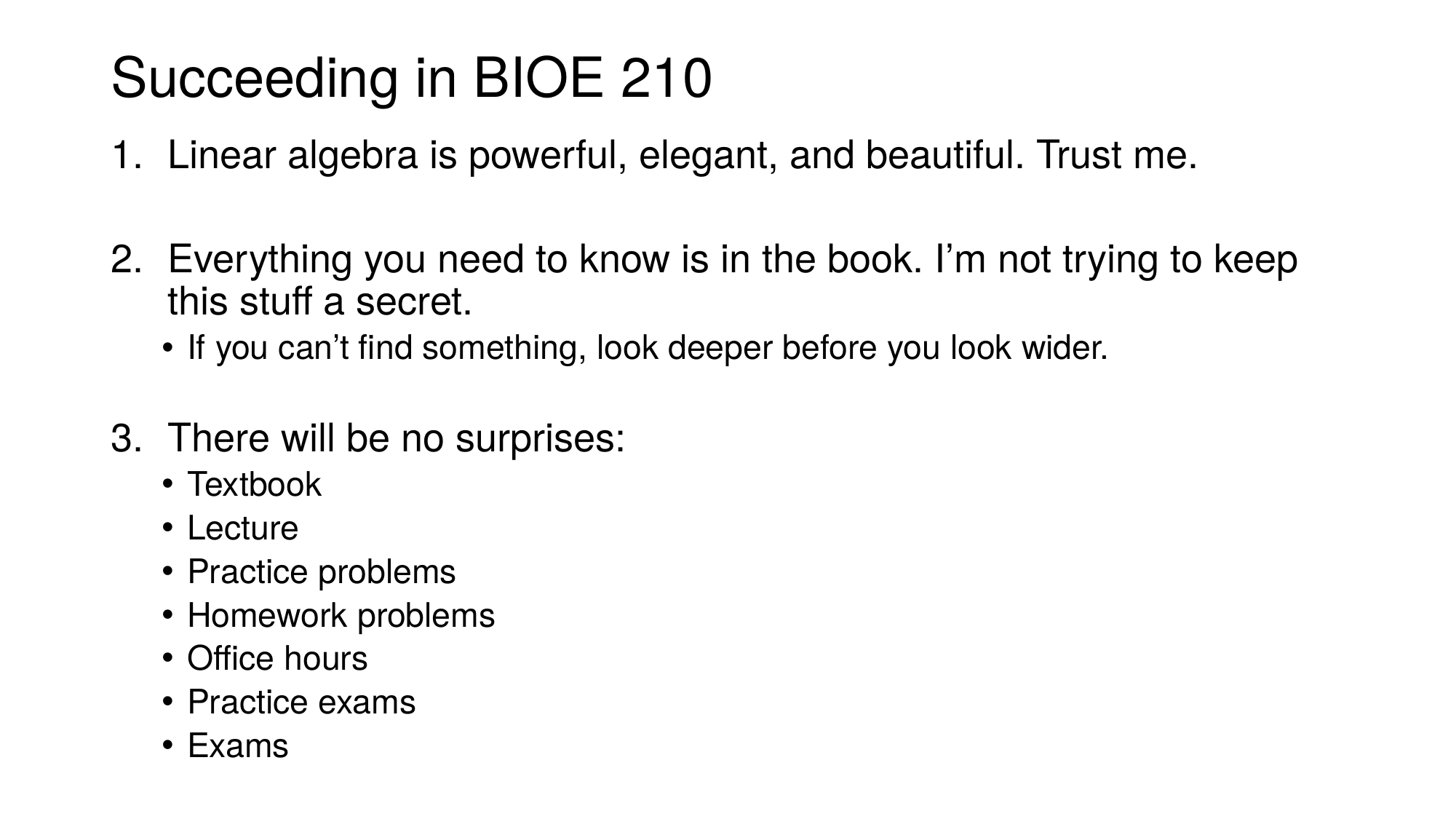

# Succeeding in BIOE 210
Linear algebra is powerful, elegant, and beautiful. Trust me.
Everything you need to know is in the book. I’m not trying to keep this stuff a secret.
If you can’t find something, look deeper before you look wider.
There will be no surprises:
Textbook
Lecture
Practice problems
Homework problems
Office hours
Practice exams
Exams